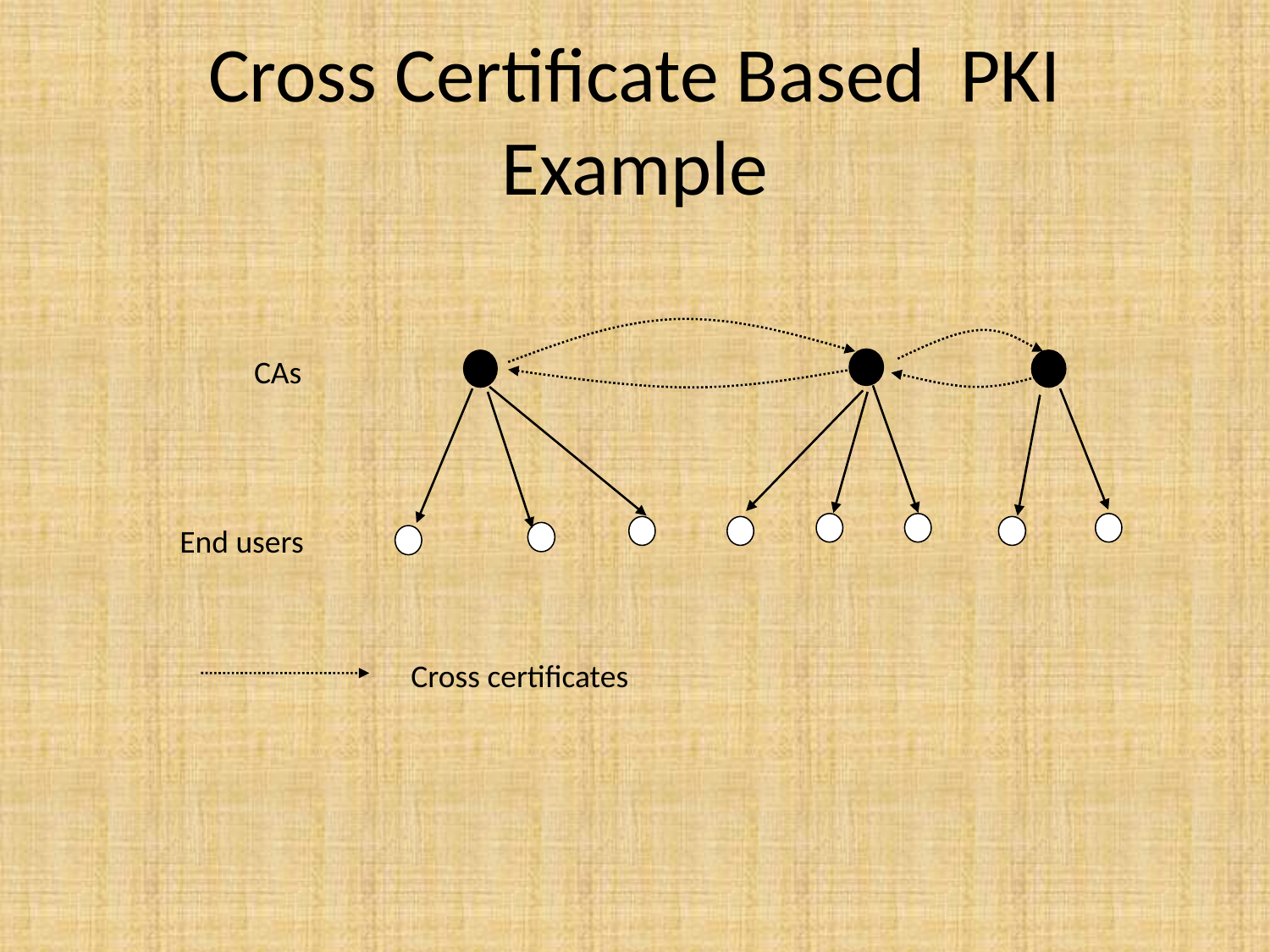

# Cross Certificate Based  PKI Example

Cross certificates

CAs

End users